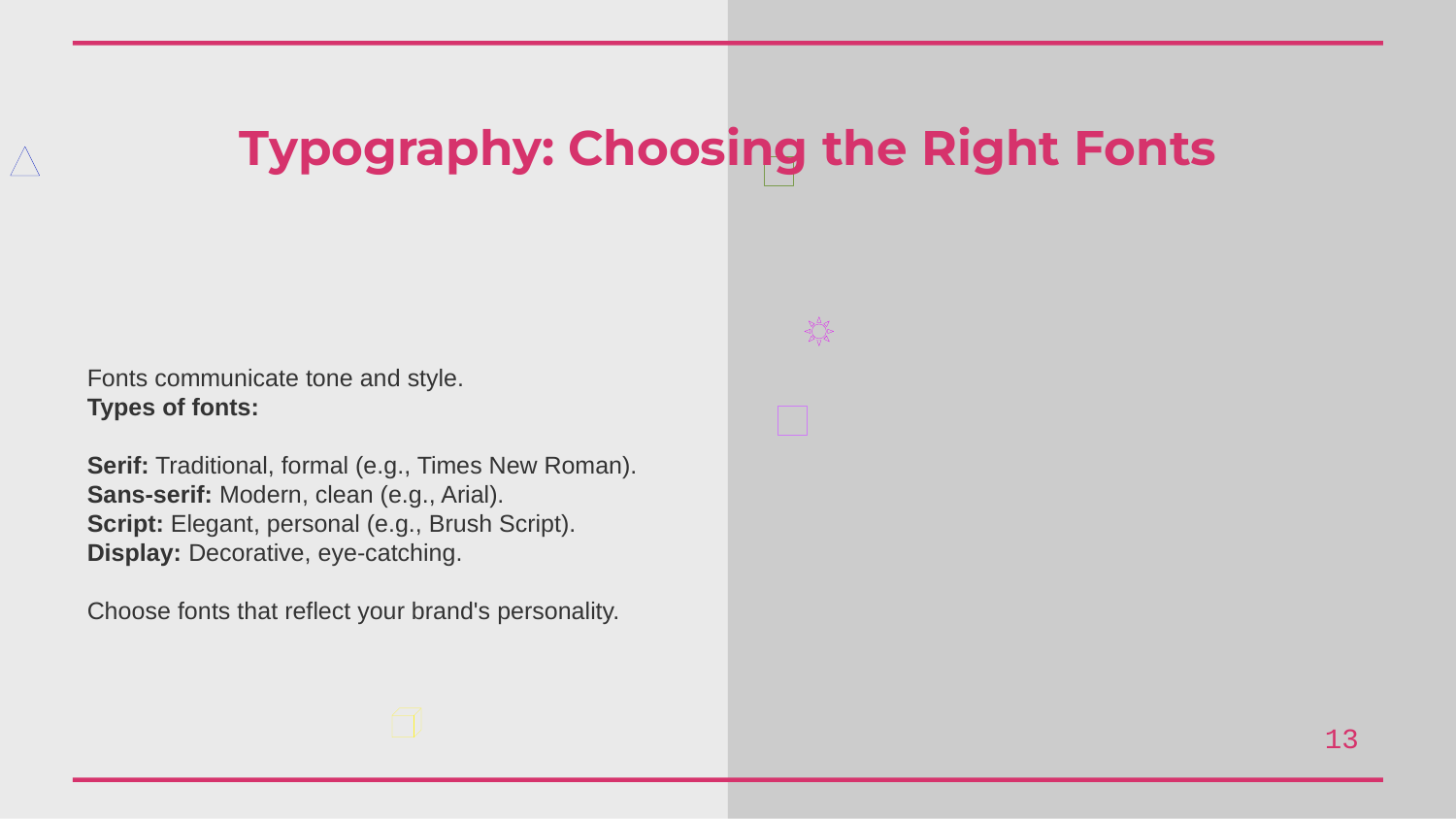

Typography: Choosing the Right Fonts

Fonts communicate tone and style.
Types of fonts:

Serif: Traditional, formal (e.g., Times New Roman).
Sans-serif: Modern, clean (e.g., Arial).
Script: Elegant, personal (e.g., Brush Script).
Display: Decorative, eye-catching.

Choose fonts that reflect your brand's personality.

13